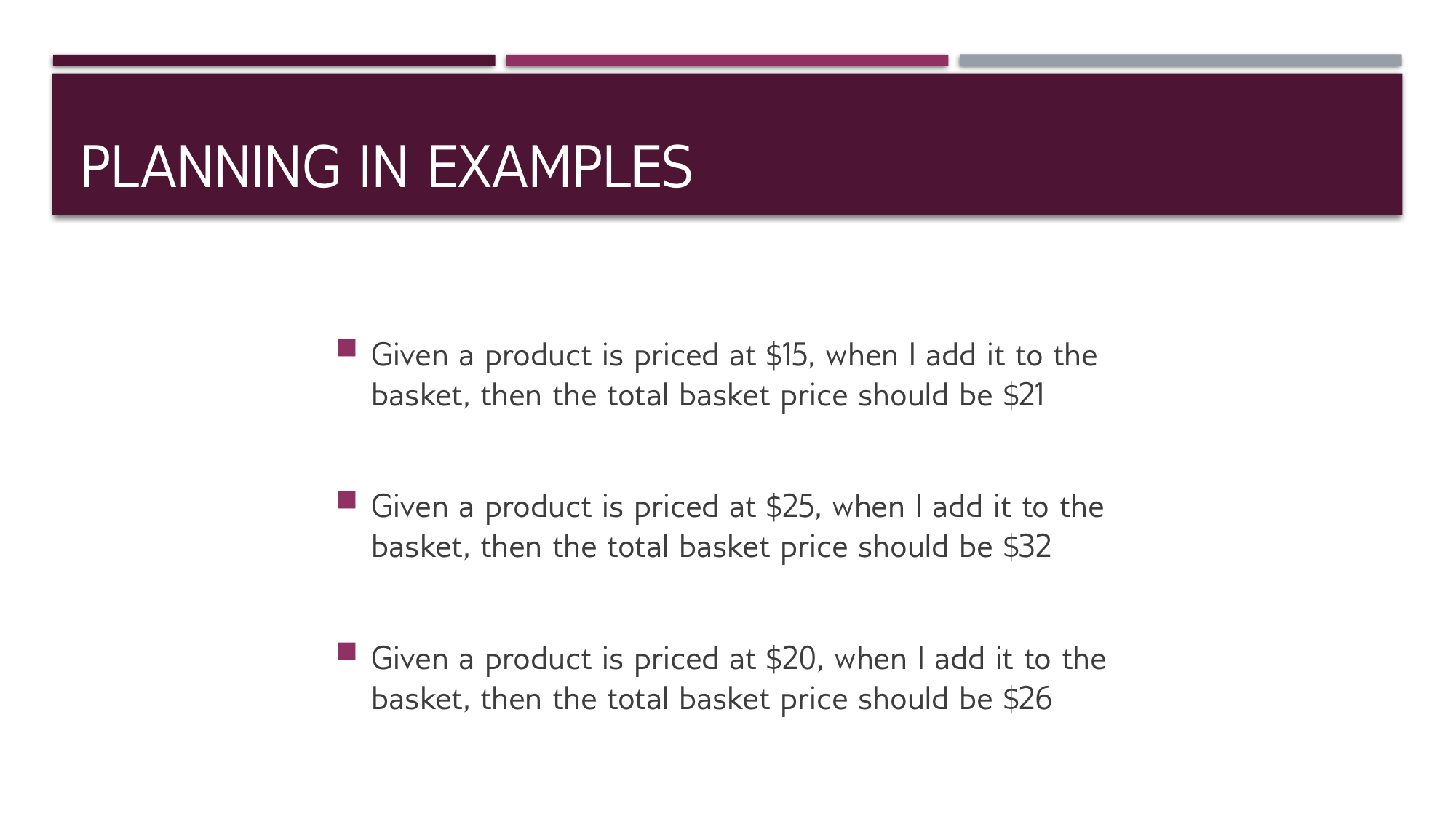

# PLANNING IN EXAMPLES
Given a product is priced at $15, when I add it to the basket, then the total basket price should be $21

Given a product is priced at $25, when I add it to the basket, then the total basket price should be $32

Given a product is priced at $20, when I add it to the basket, then the total basket price should be $26